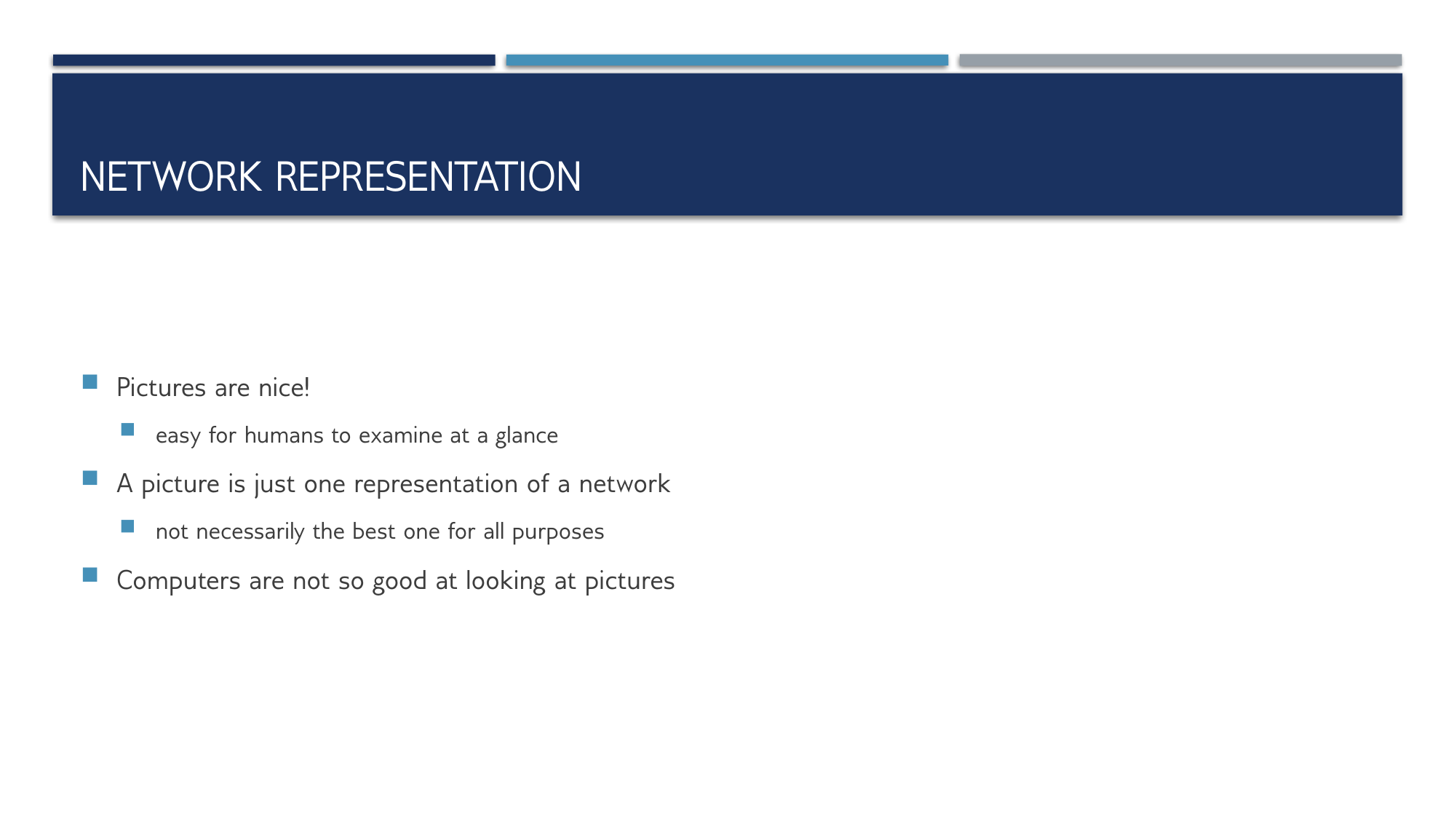

# Network representation
Pictures are nice!
easy for humans to examine at a glance
A picture is just one representation of a network
not necessarily the best one for all purposes
Computers are not so good at looking at pictures